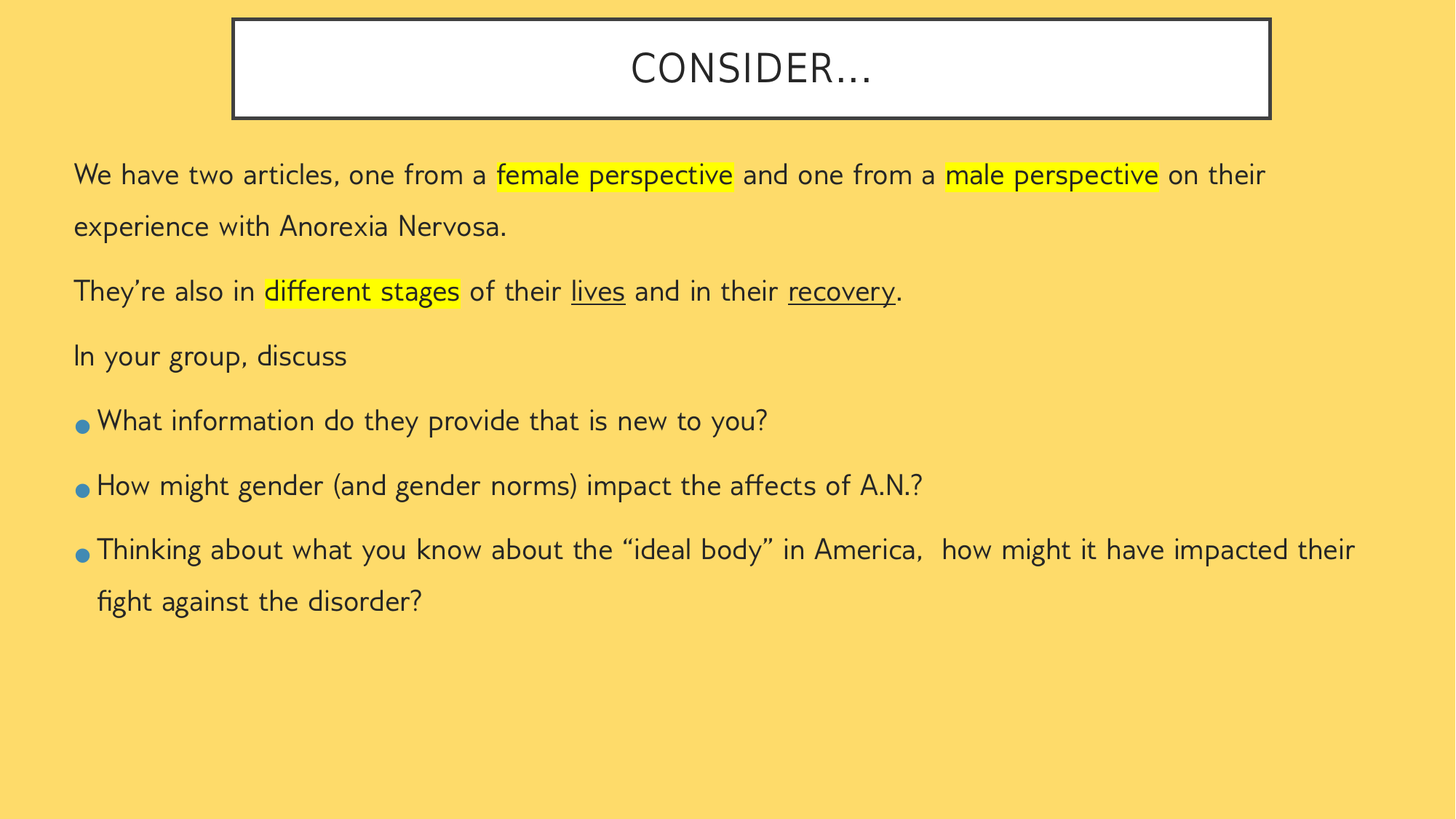

# Consider...
We have two articles, one from a female perspective and one from a male perspective on their experience with Anorexia Nervosa.
They’re also in different stages of their lives and in their recovery.
In your group, discuss
What information do they provide that is new to you?
How might gender (and gender norms) impact the affects of A.N.?
Thinking about what you know about the “ideal body” in America,  how might it have impacted their fight against the disorder?